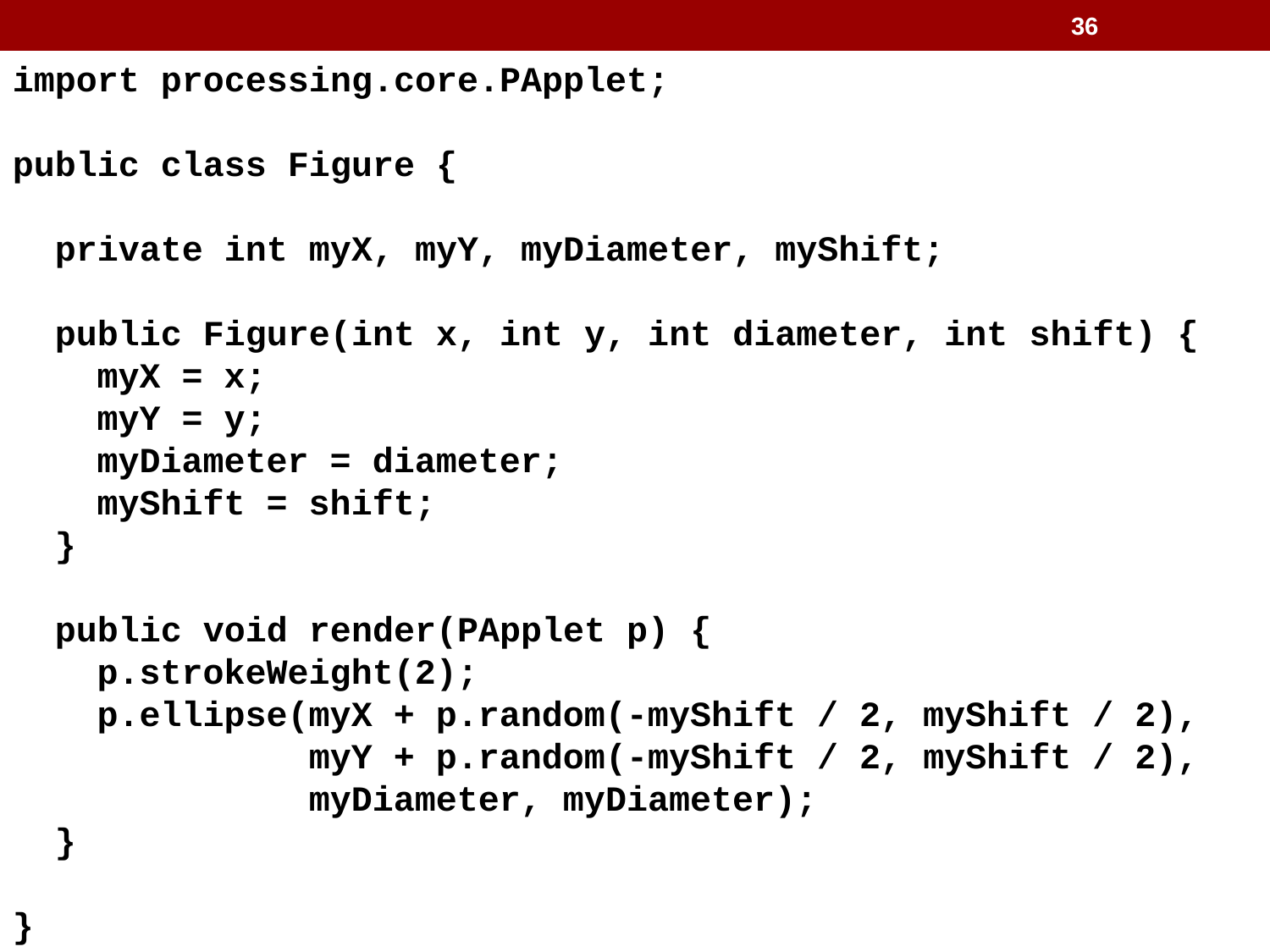

36
import processing.core.PApplet;

public class Figure {

  private int myX, myY, myDiameter, myShift;

  public Figure(int x, int y, int diameter, int shift) {
    myX = x;
    myY = y;
    myDiameter = diameter;
    myShift = shift;
  }

  public void render(PApplet p) {
    p.strokeWeight(2);
    p.ellipse(myX + p.random(-myShift / 2, myShift / 2),
              myY + p.random(-myShift / 2, myShift / 2),
              myDiameter, myDiameter);
  }

}